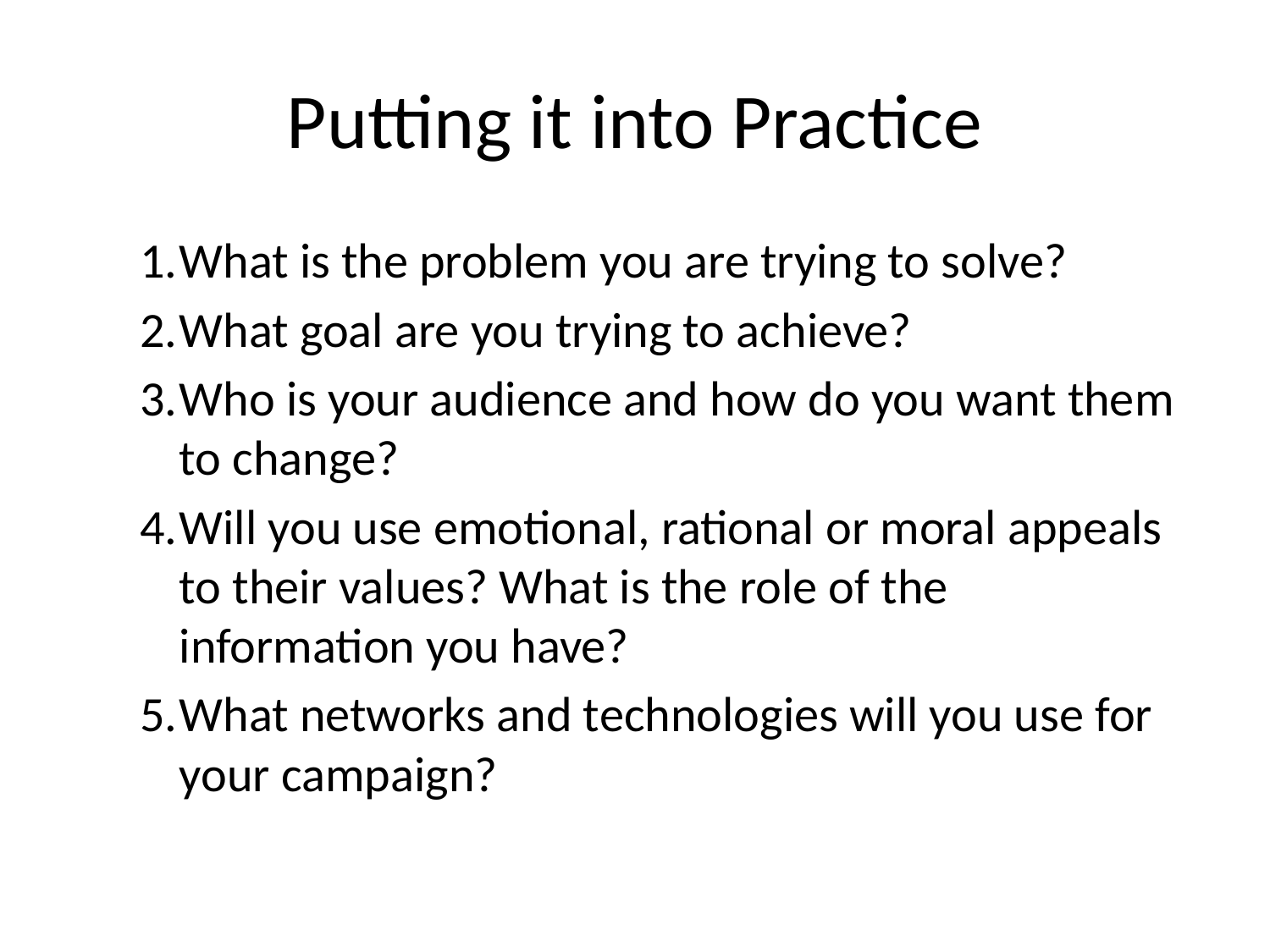

# Putting it into Practice
What is the problem you are trying to solve?
What goal are you trying to achieve?
Who is your audience and how do you want them to change?
Will you use emotional, rational or moral appeals to their values? What is the role of the information you have?
What networks and technologies will you use for your campaign?